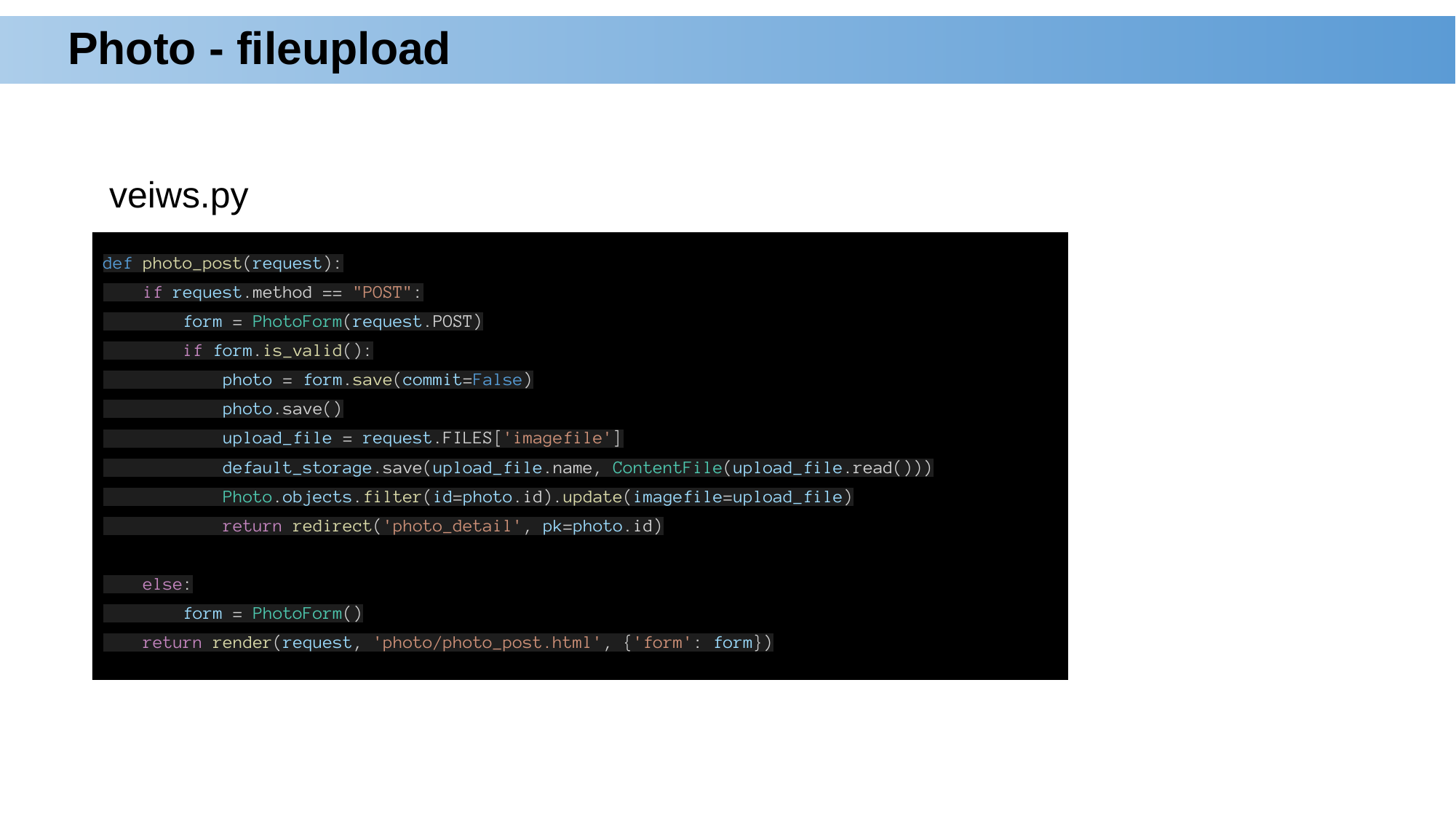

# Photo - fileupload
veiws.py
def photo_post(request):
    if request.method == "POST":
        form = PhotoForm(request.POST)
        if form.is_valid():
            photo = form.save(commit=False)
            photo.save()
            upload_file = request.FILES['imagefile']
            default_storage.save(upload_file.name, ContentFile(upload_file.read()))
            Photo.objects.filter(id=photo.id).update(imagefile=upload_file)
            return redirect('photo_detail', pk=photo.id)

    else:
        form = PhotoForm()
    return render(request, 'photo/photo_post.html', {'form': form})